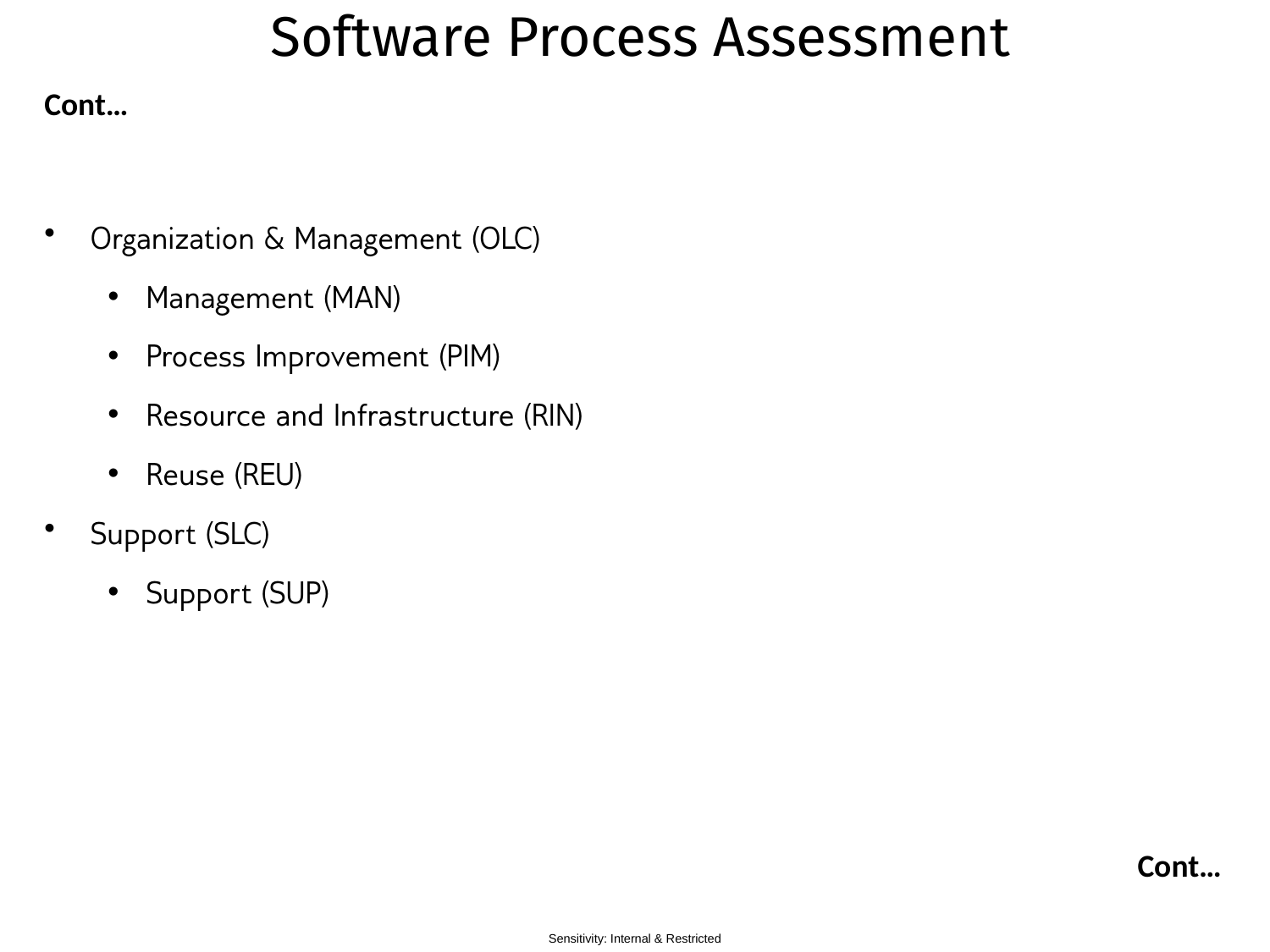

# Software Process Assessment
Cont…
Organization & Management (OLC)
Management (MAN)
Process Improvement (PIM)
Resource and Infrastructure (RIN)
Reuse (REU)
Support (SLC)
Support (SUP)
Cont…